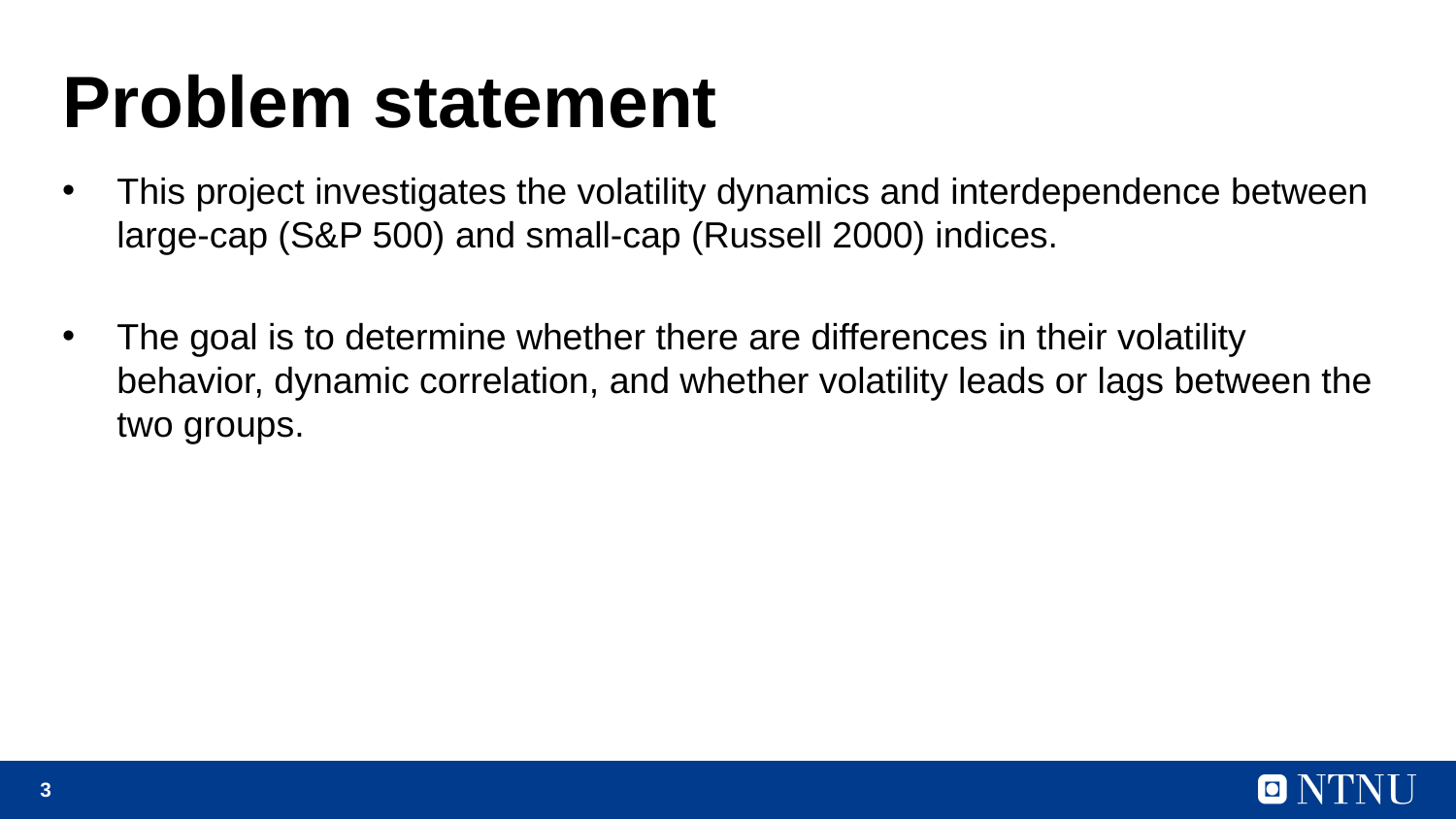

# Problem statement
This project investigates the volatility dynamics and interdependence between large-cap (S&P 500) and small-cap (Russell 2000) indices.

The goal is to determine whether there are differences in their volatility behavior, dynamic correlation, and whether volatility leads or lags between the two groups.